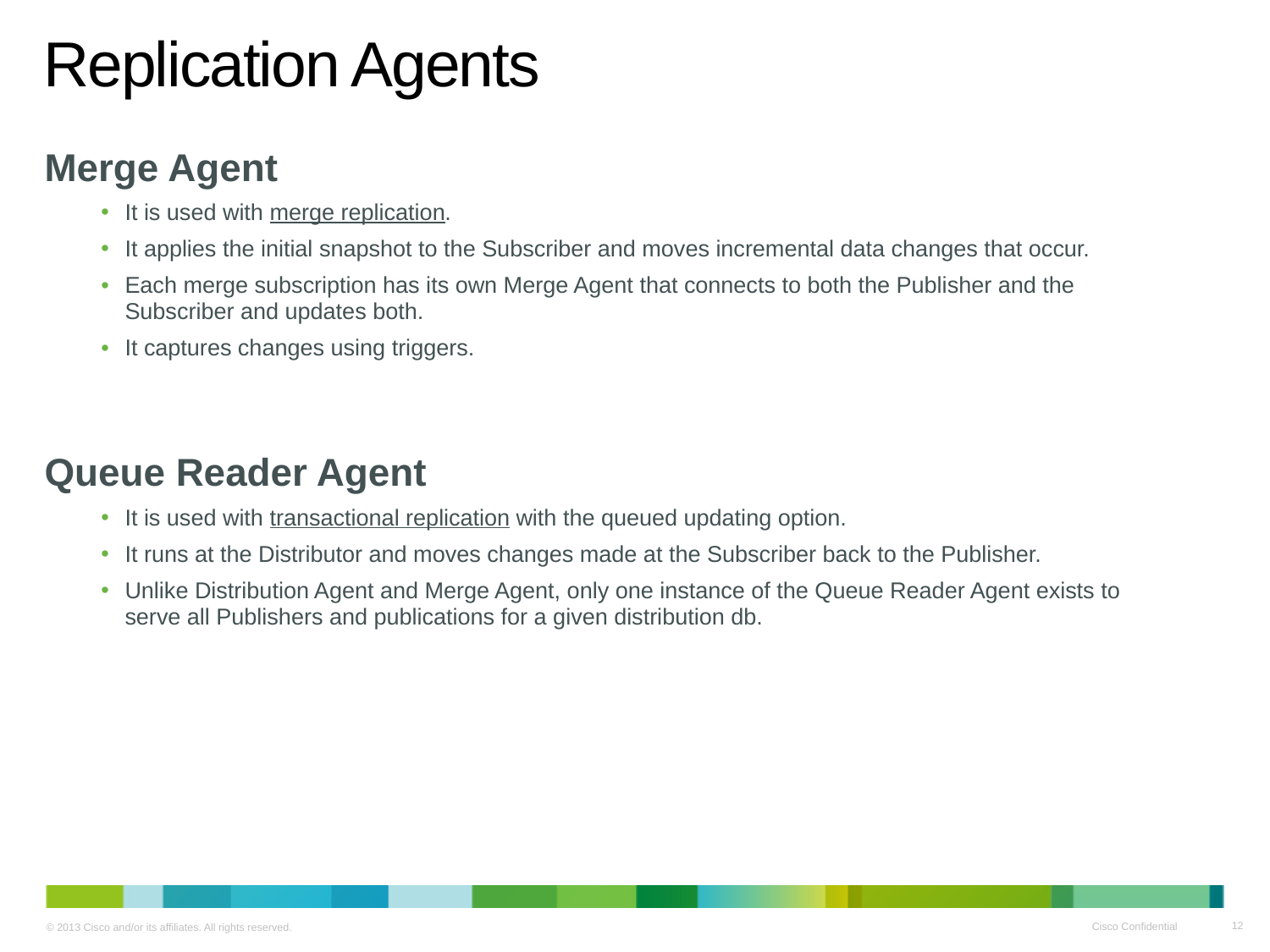

# Replication Agents
Merge Agent
It is used with merge replication.
It applies the initial snapshot to the Subscriber and moves incremental data changes that occur.
Each merge subscription has its own Merge Agent that connects to both the Publisher and the Subscriber and updates both.
It captures changes using triggers.

Queue Reader Agent
It is used with transactional replication with the queued updating option.
It runs at the Distributor and moves changes made at the Subscriber back to the Publisher.
Unlike Distribution Agent and Merge Agent, only one instance of the Queue Reader Agent exists to serve all Publishers and publications for a given distribution db.